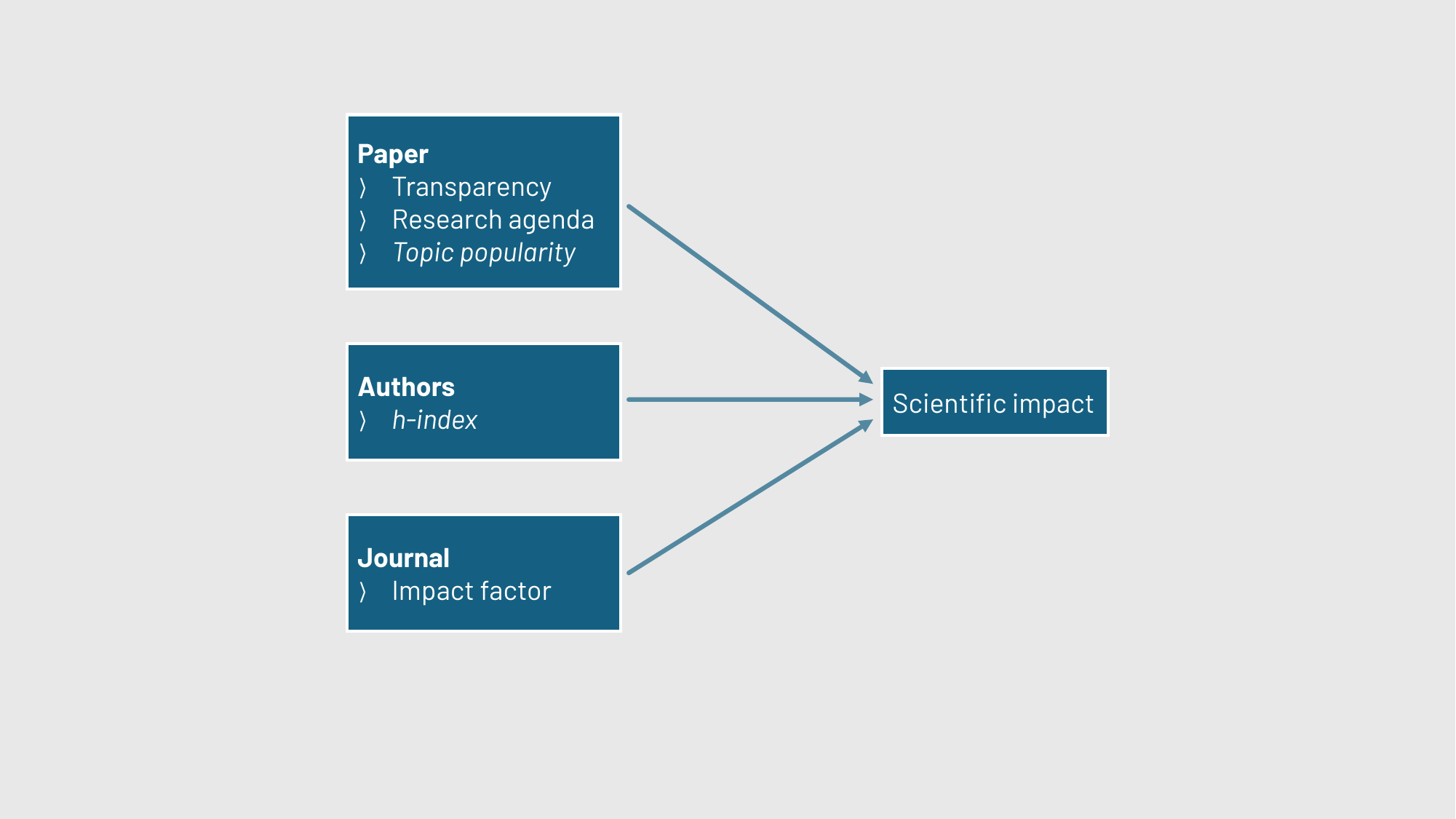

Paper
Transparency
Research agenda
Topic popularity
Authors
h-index
Scientific impact
Journal
Impact factor